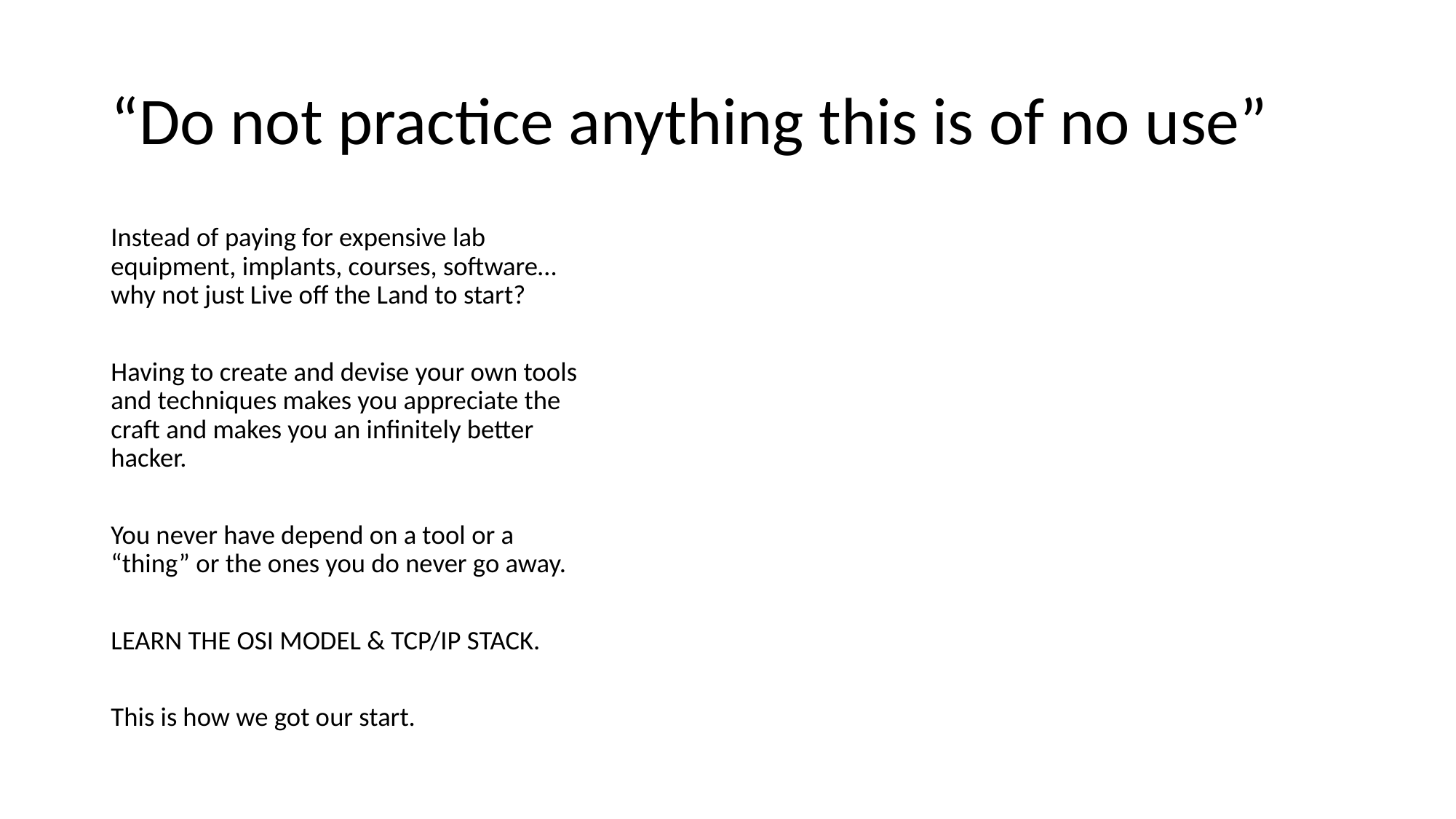

# “Do not practice anything this is of no use”
Instead of paying for expensive lab equipment, implants, courses, software… why not just Live off the Land to start?

Having to create and devise your own tools and techniques makes you appreciate the craft and makes you an infinitely better hacker.

You never have depend on a tool or a “thing” or the ones you do never go away.

LEARN THE OSI MODEL & TCP/IP STACK.

This is how we got our start.